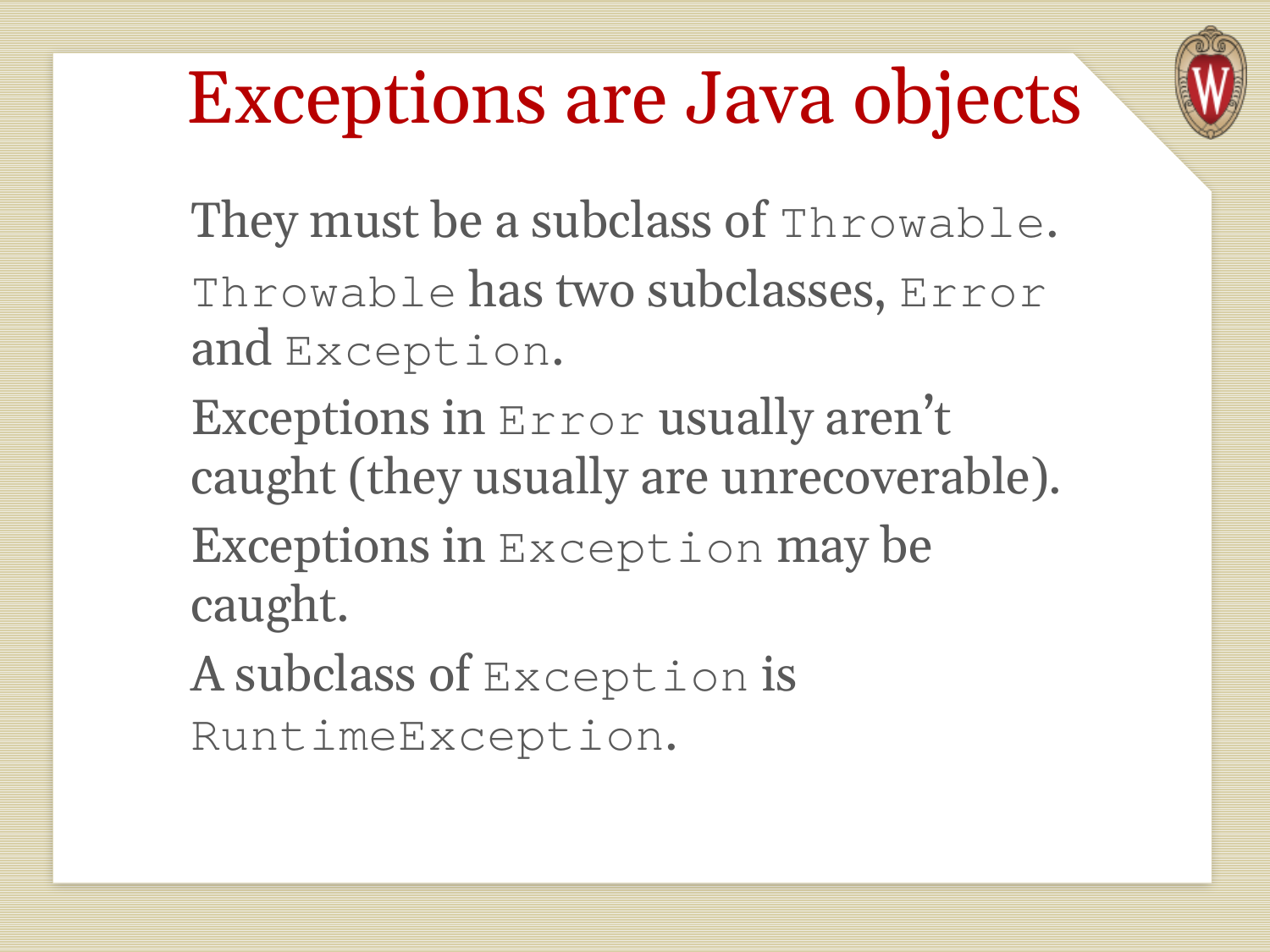

# Exceptions are Java objects
They must be a subclass of Throwable.
Throwable has two subclasses, Error and Exception.
Exceptions in Error usually aren’t caught (they usually are unrecoverable).
Exceptions in Exception may be caught.
A subclass of Exception is RuntimeException.